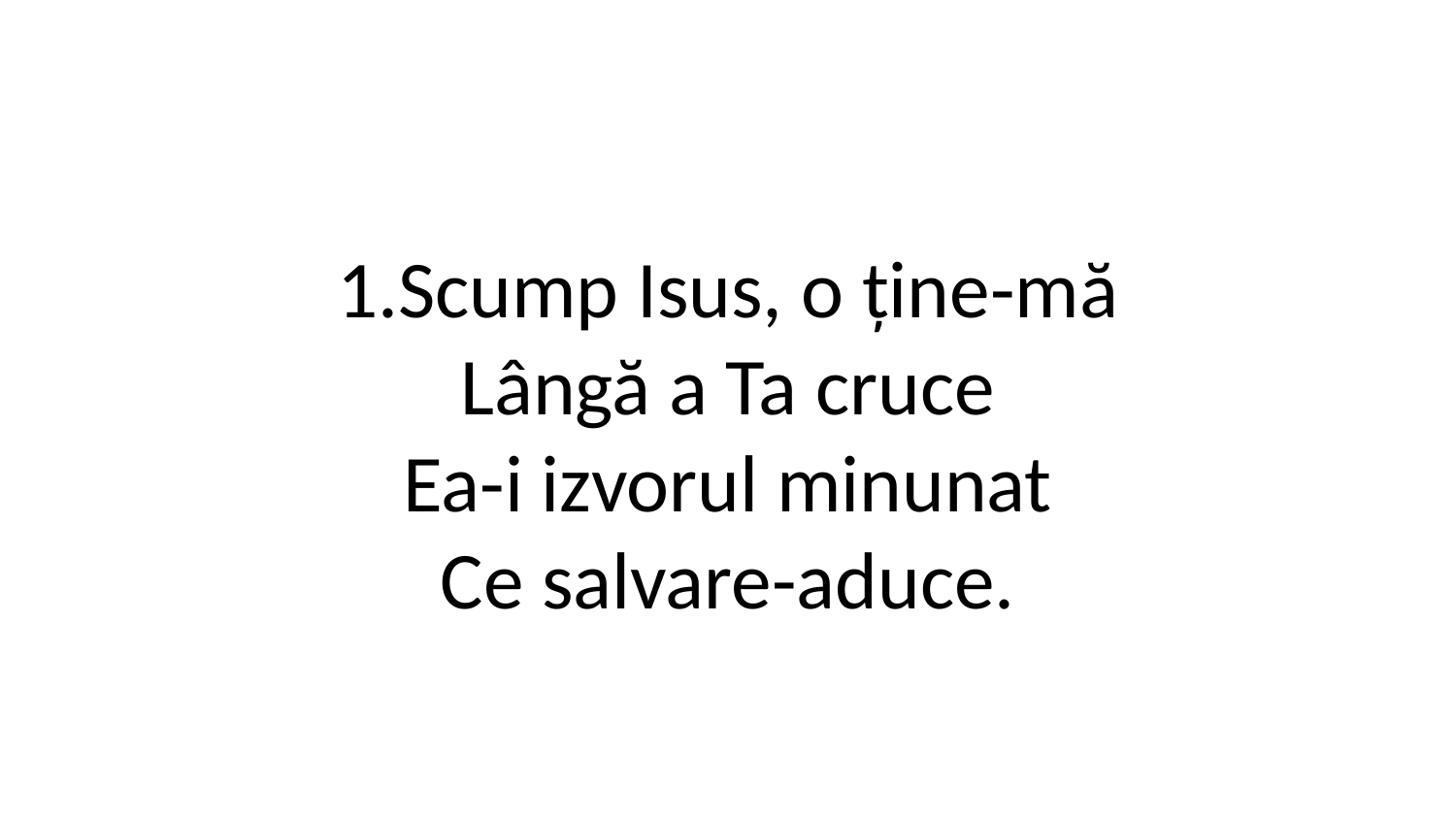

1.Scump Isus, o ține-mă
Lângă a Ta cruce
Ea-i izvorul minunat
Ce salvare-aduce.